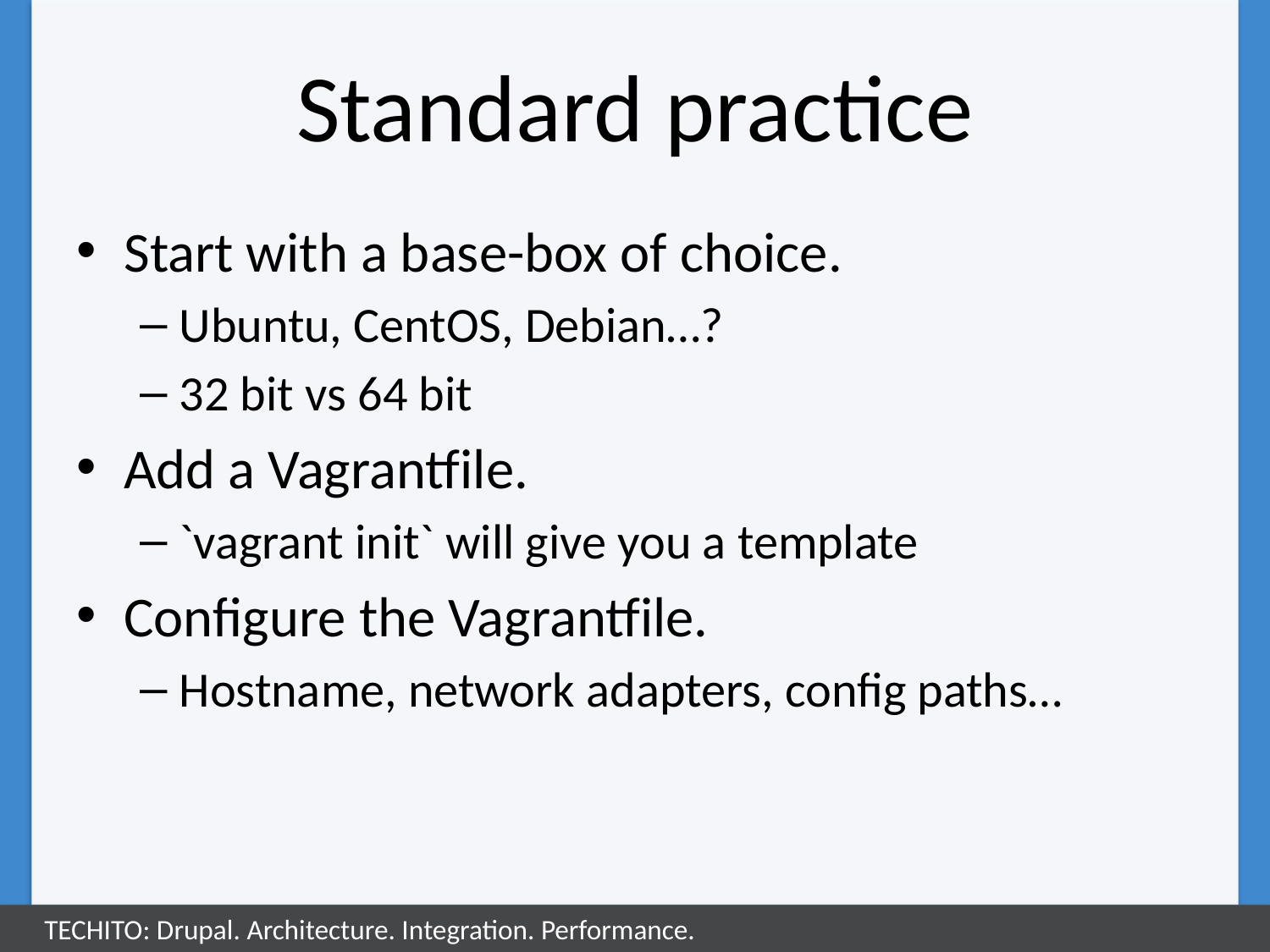

# Standard practice
Start with a base-box of choice.
Ubuntu, CentOS, Debian…?
32 bit vs 64 bit
Add a Vagrantfile.
`vagrant init` will give you a template
Configure the Vagrantfile.
Hostname, network adapters, config paths…